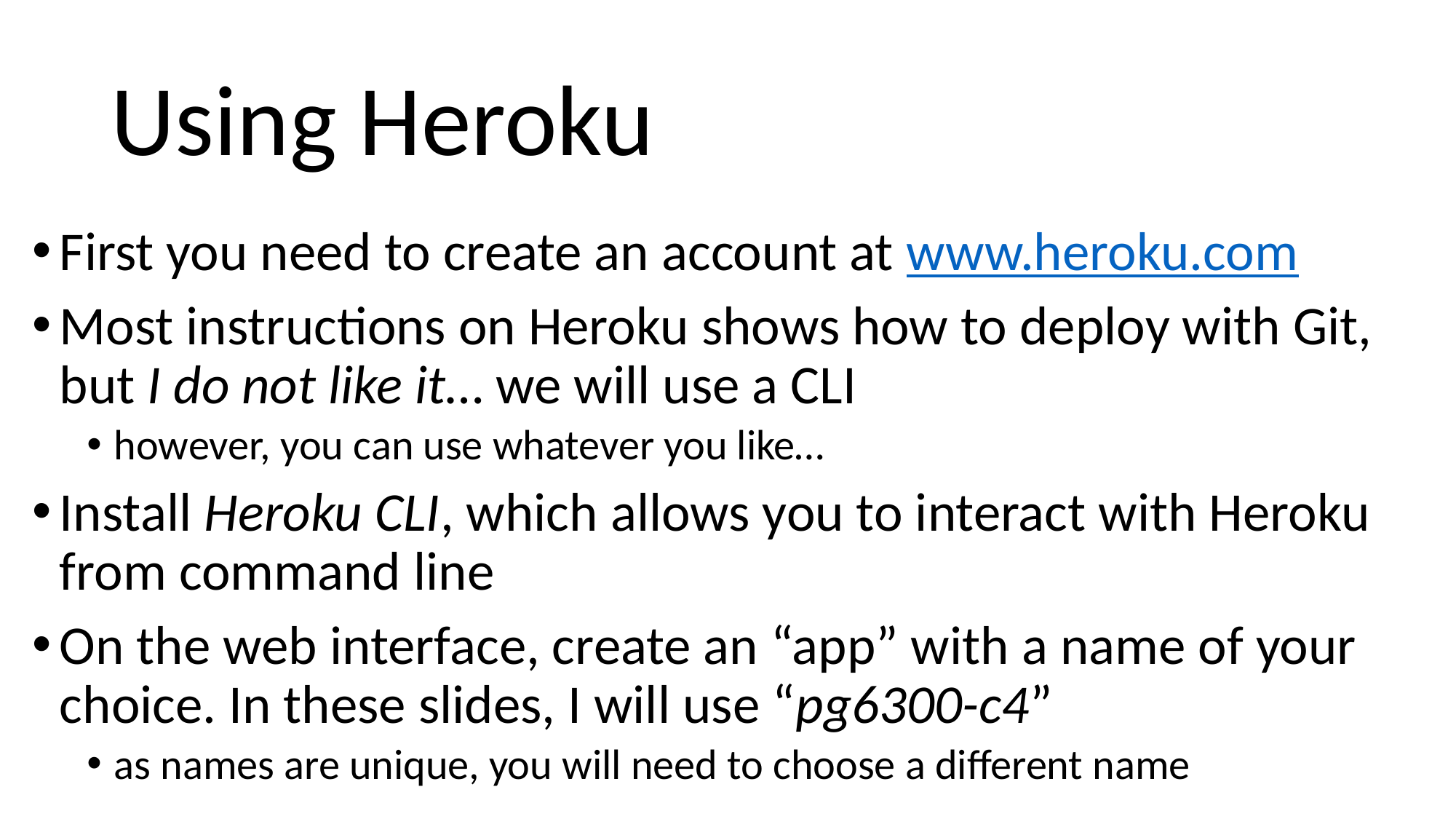

# Using Heroku
First you need to create an account at www.heroku.com
Most instructions on Heroku shows how to deploy with Git, but I do not like it… we will use a CLI
however, you can use whatever you like…
Install Heroku CLI, which allows you to interact with Heroku from command line
On the web interface, create an “app” with a name of your choice. In these slides, I will use “pg6300-c4”
as names are unique, you will need to choose a different name